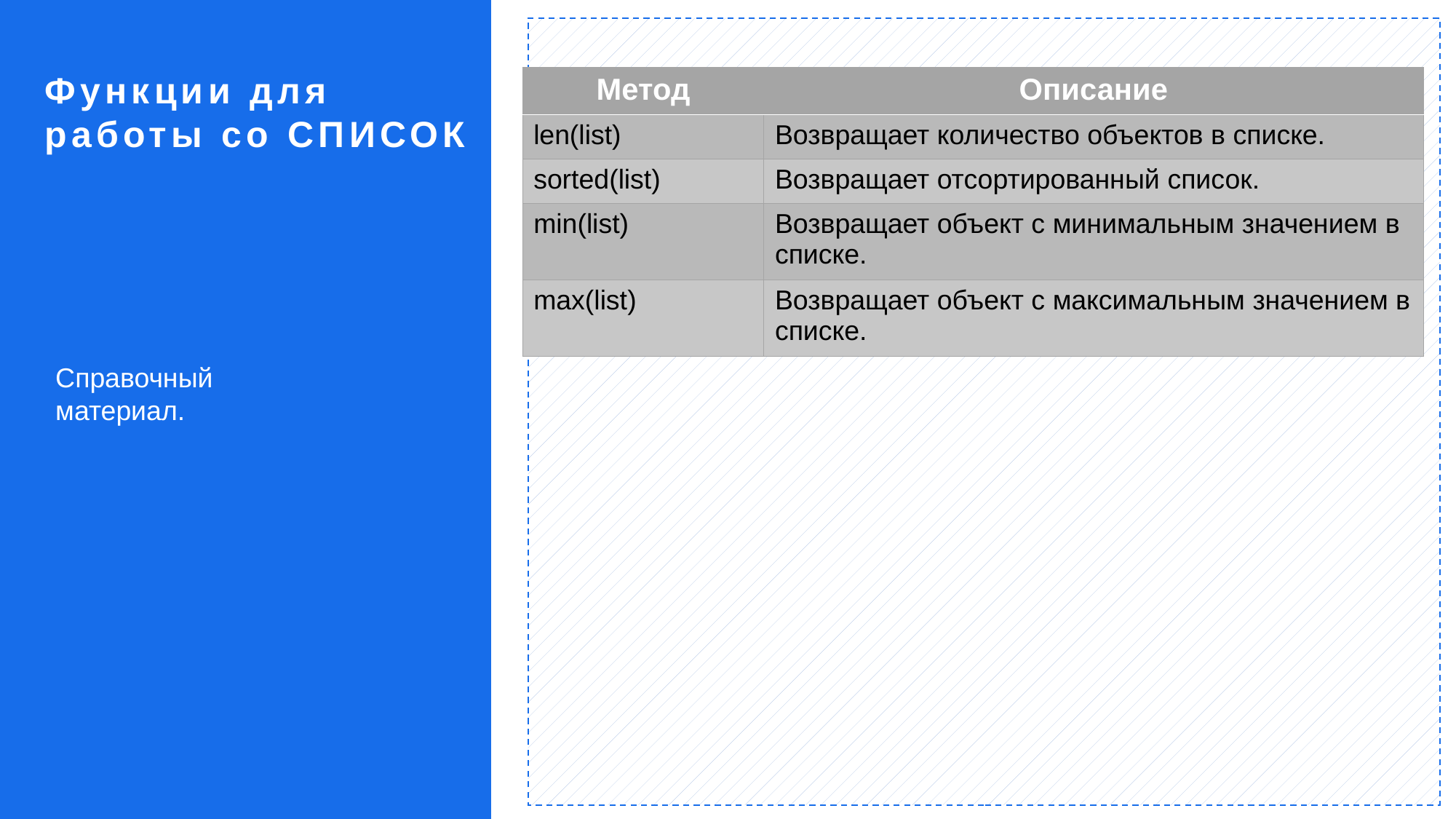

Функции для работы со СПИСОК
| Метод | Описание |
| --- | --- |
| len(list) | Возвращает количество объектов в списке. |
| sorted(list) | Возвращает отсортированный список. |
| min(list) | Возвращает объект с минимальным значением в списке. |
| max(list) | Возвращает объект с максимальным значением в списке. |
Справочный материал.